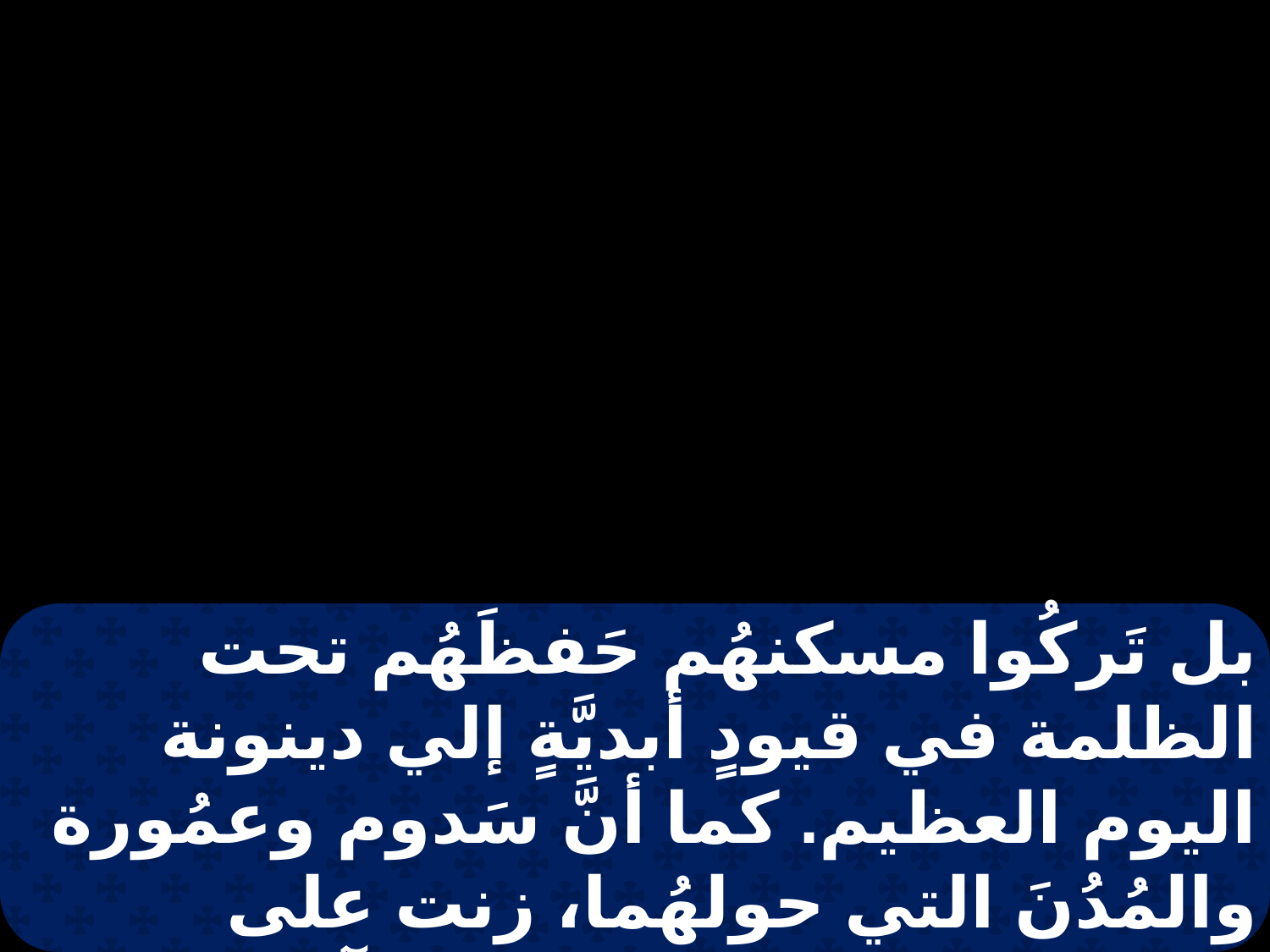

بل تَركُوا مسكنهُم حَفظَهُم تحت الظلمة في قيودٍ أبديَّةٍ إلي دينونة اليوم العظيم. كما أنَّ سَدوم وعمُورة والمُدُنَ التي حولهُما، زنت على مثالهما، ومضت وراء جسدٍ آخر، قد جُعلت عبرةً مُكابدَةً عِقابَ نارٍ أبدِيَّةٍ.